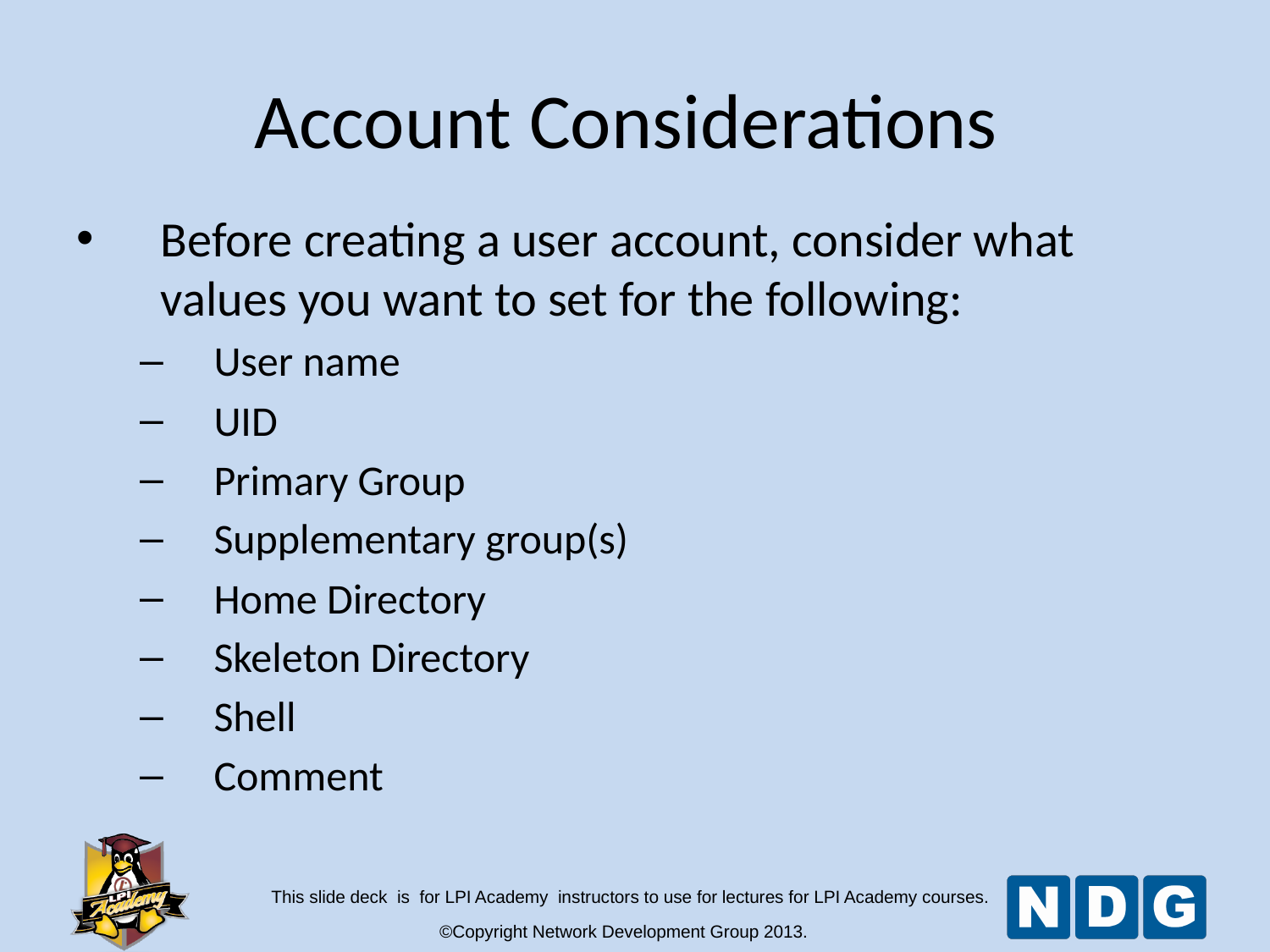

Account Considerations
Before creating a user account, consider what values you want to set for the following:
User name
UID
Primary Group
Supplementary group(s)
Home Directory
Skeleton Directory
Shell
Comment